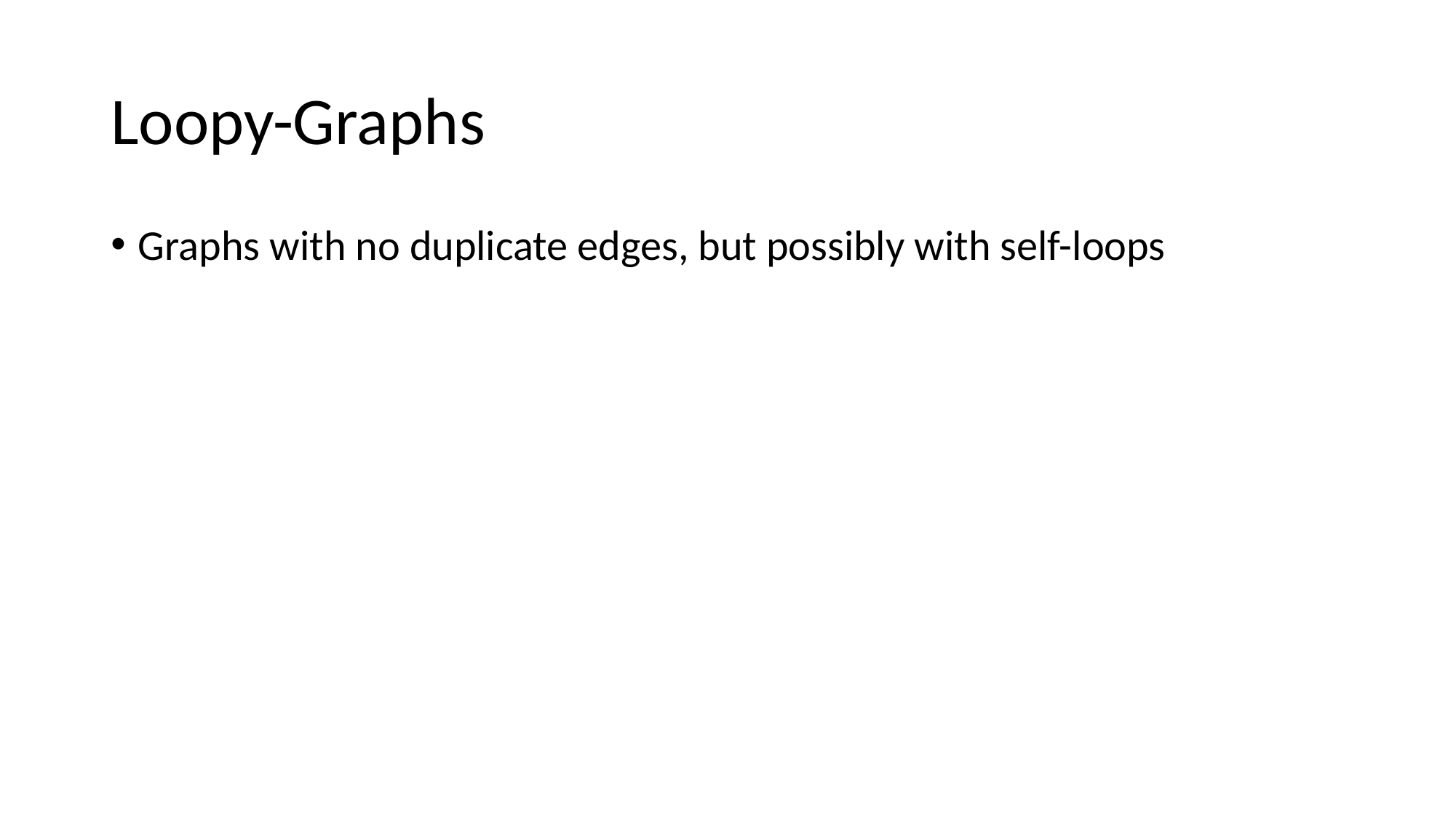

# Loopy-Graphs
Graphs with no duplicate edges, but possibly with self-loops